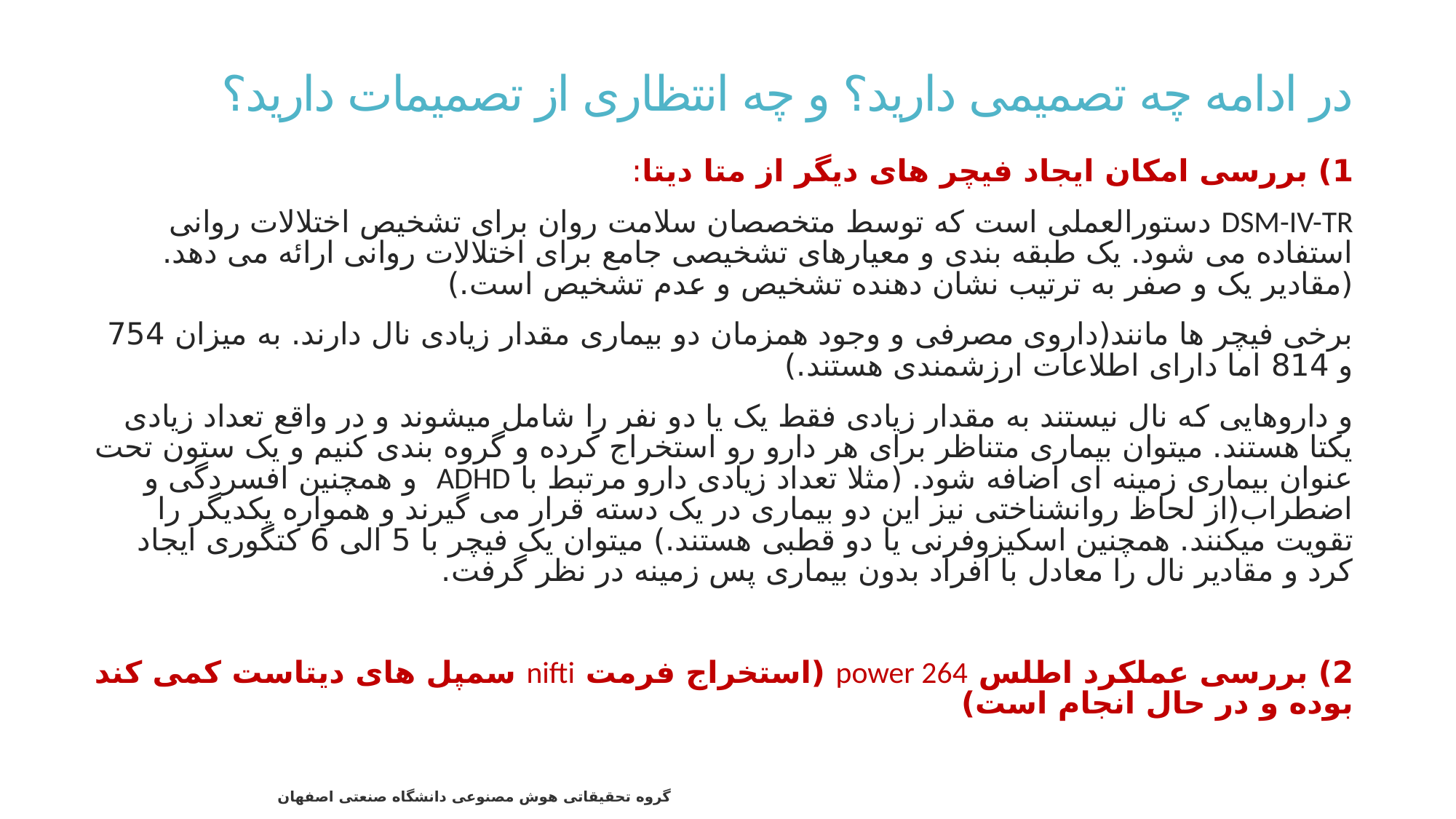

# در ادامه چه تصمیمی دارید؟ و چه انتظاری از تصمیمات دارید؟
1) بررسی امکان ایجاد فیچر های دیگر از متا دیتا:
DSM-IV-TR دستورالعملی است که توسط متخصصان سلامت روان برای تشخیص اختلالات روانی استفاده می شود. یک طبقه بندی و معیارهای تشخیصی جامع برای اختلالات روانی ارائه می دهد. (مقادیر یک و صفر به ترتیب نشان دهنده تشخیص و عدم تشخیص است.)
برخی فیچر ها مانند(داروی مصرفی و وجود همزمان دو بیماری مقدار زیادی نال دارند. به میزان 754 و 814 اما دارای اطلاعات ارزشمندی هستند.)
و داروهایی که نال نیستند به مقدار زیادی فقط یک یا دو نفر را شامل میشوند و در واقع تعداد زیادی یکتا هستند. میتوان بیماری متناظر برای هر دارو رو استخراج کرده و گروه بندی کنیم و یک ستون تحت عنوان بیماری زمینه ای اضافه شود. (مثلا تعداد زیادی دارو مرتبط با ADHD  و همچنین افسردگی و اضطراب(از لحاظ روانشناختی نیز این دو بیماری در یک دسته قرار می گیرند و همواره یکدیگر را تقویت میکنند. همچنین اسکیزوفرنی یا دو قطبی هستند.) میتوان یک فیچر با 5 الی 6 کتگوری ایجاد کرد و مقادیر نال را معادل با افراد بدون بیماری پس زمینه در نظر گرفت.

2) بررسی عملکرد اطلس power 264 (استخراج فرمت nifti سمپل های دیتاست کمی کند بوده و در حال انجام است)
44
گروه تحقیقاتی هوش مصنوعی دانشگاه صنعتی اصفهان